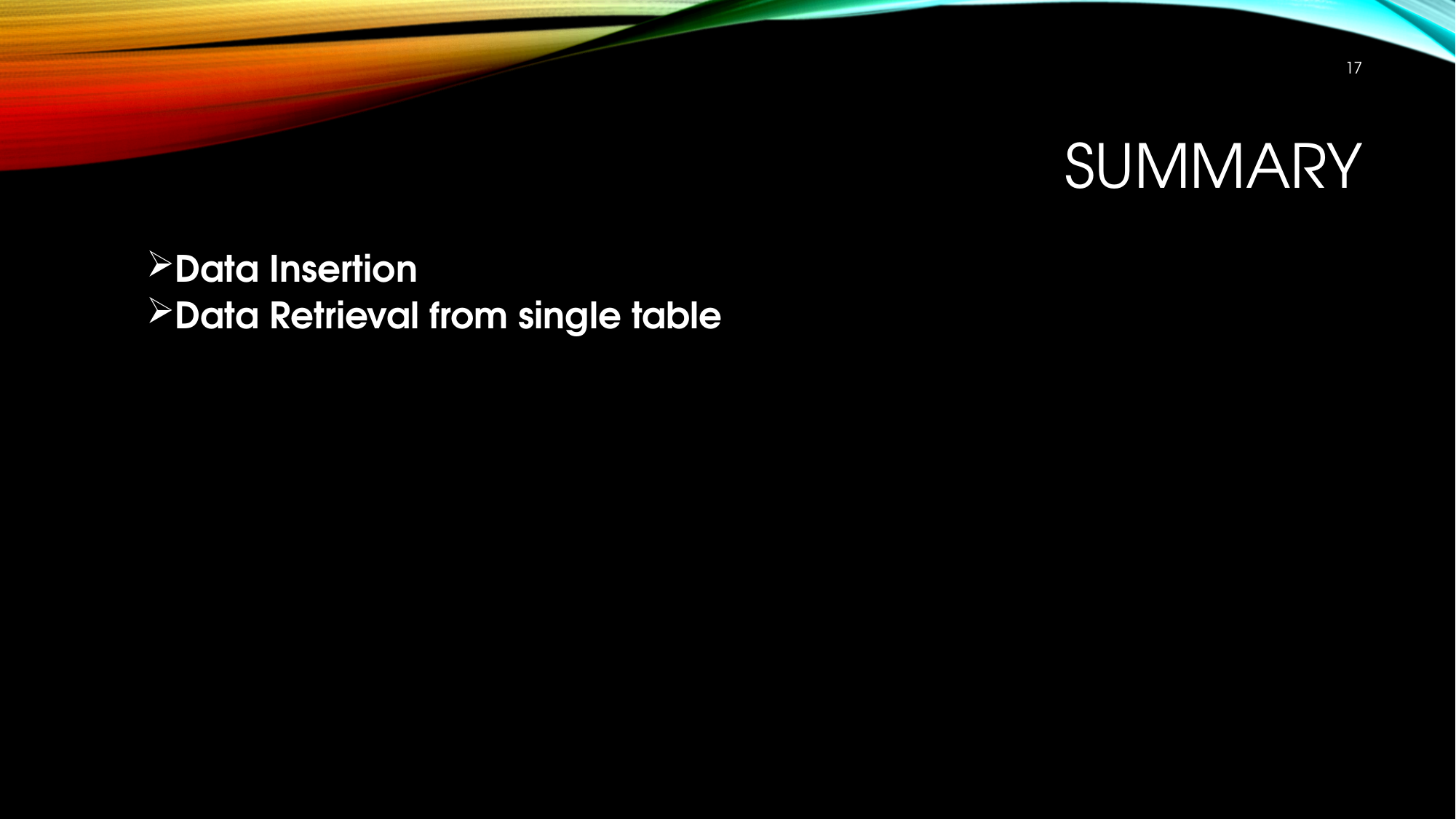

17
# Summary
Data Insertion
Data Retrieval from single table